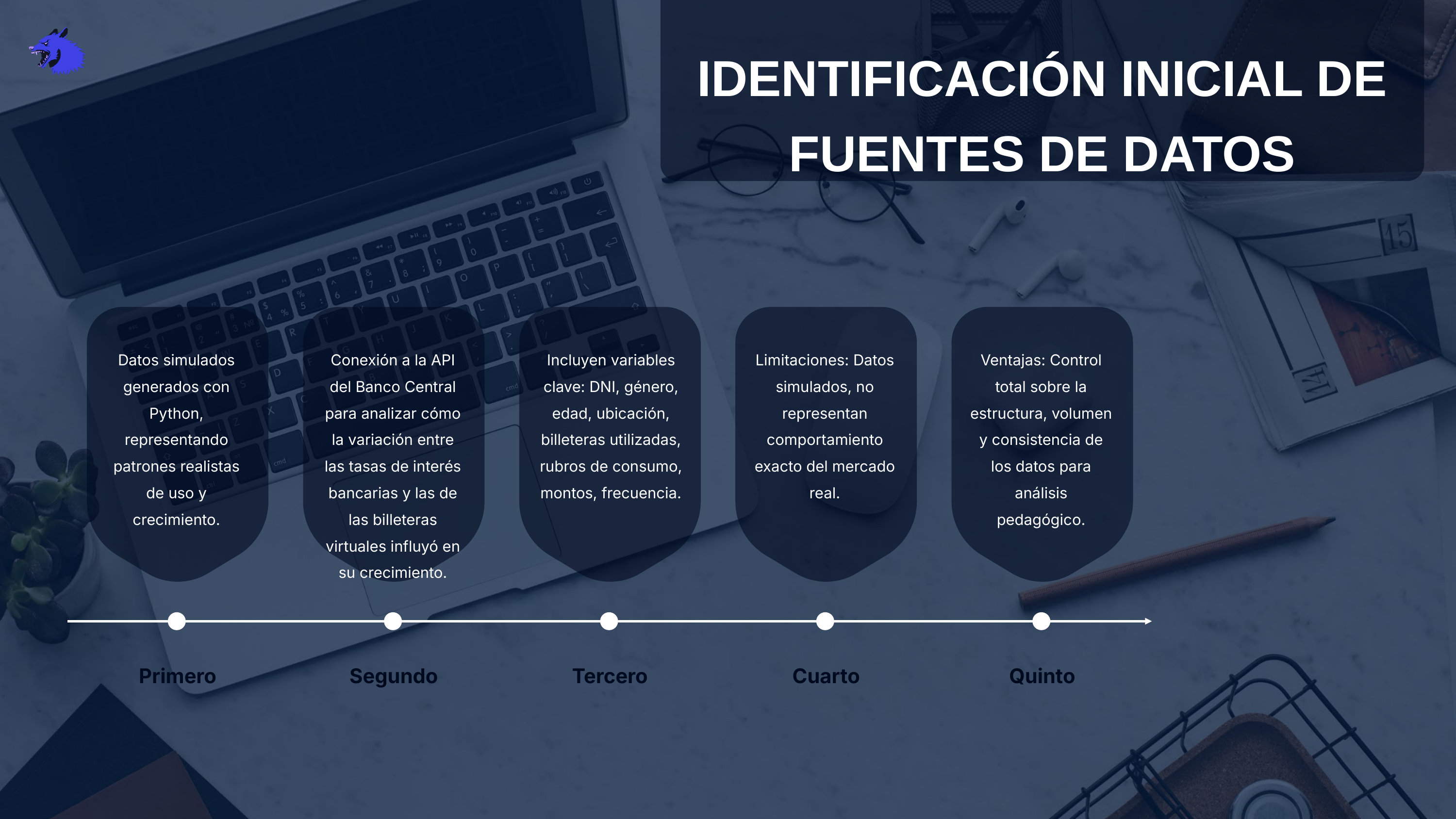

IDENTIFICACIÓN INICIAL DE FUENTES DE DATOS

Datos simulados generados con Python, representando patrones realistas de uso y crecimiento.
Conexión a la API del Banco Central para analizar cómo la variación entre las tasas de interés bancarias y las de las billeteras virtuales influyó en su crecimiento.
Incluyen variables clave: DNI, género, edad, ubicación, billeteras utilizadas, rubros de consumo, montos, frecuencia.

Limitaciones: Datos simulados, no representan comportamiento exacto del mercado real.

Ventajas: Control total sobre la estructura, volumen y consistencia de los datos para análisis pedagógico.

Primero
Segundo
Tercero
Cuarto
Quinto